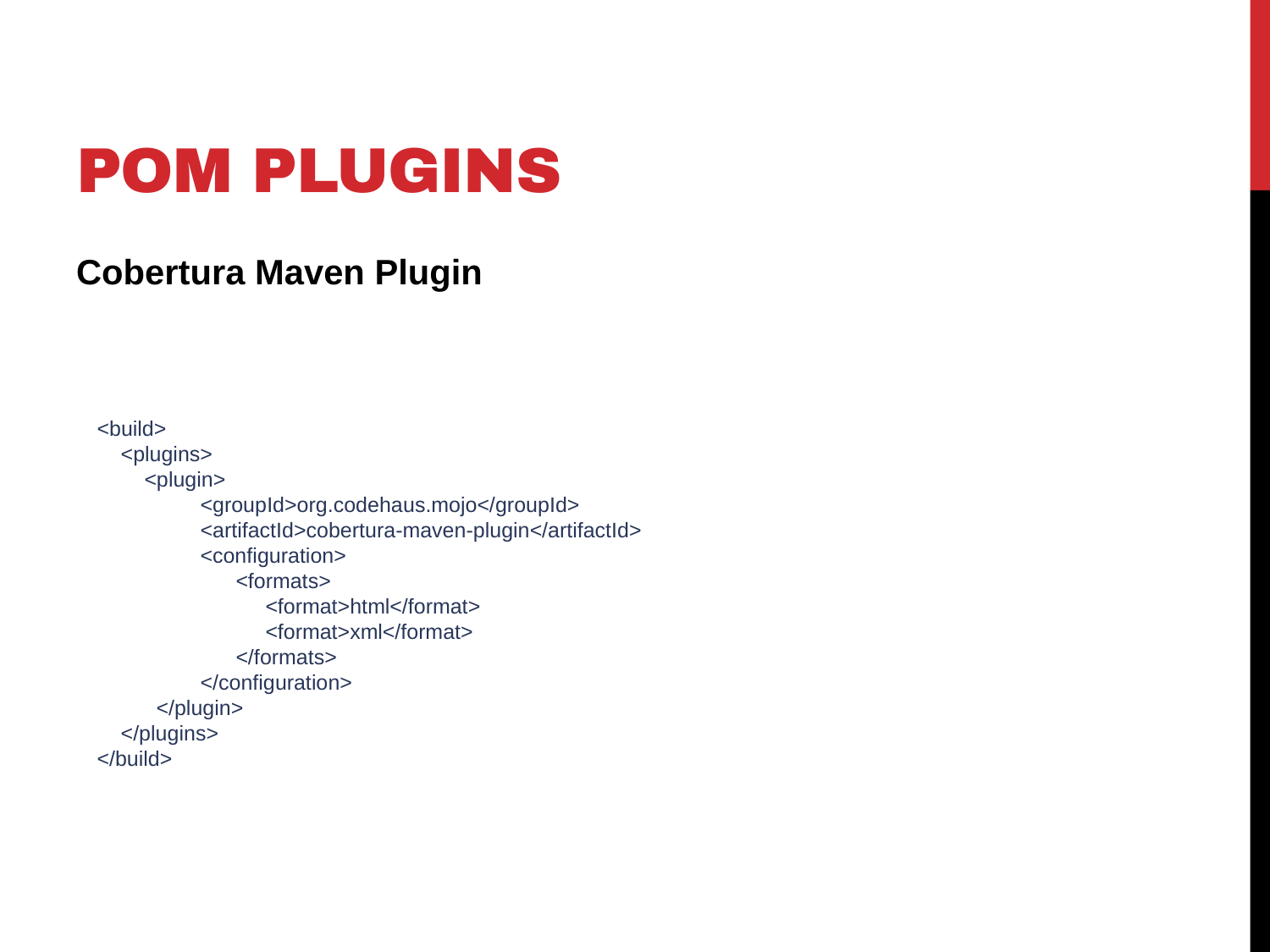

# POM Plugins
Cobertura Maven Plugin

    <build>
        <plugins>
            <plugin>
  	<groupId>org.codehaus.mojo</groupId>
  	<artifactId>cobertura-maven-plugin</artifactId>
<configuration>
	      <formats>
	           <format>html</format>
  	           <format>xml</format>
  	      </formats>
  	</configuration>
              </plugin>
        </plugins>
    </build>